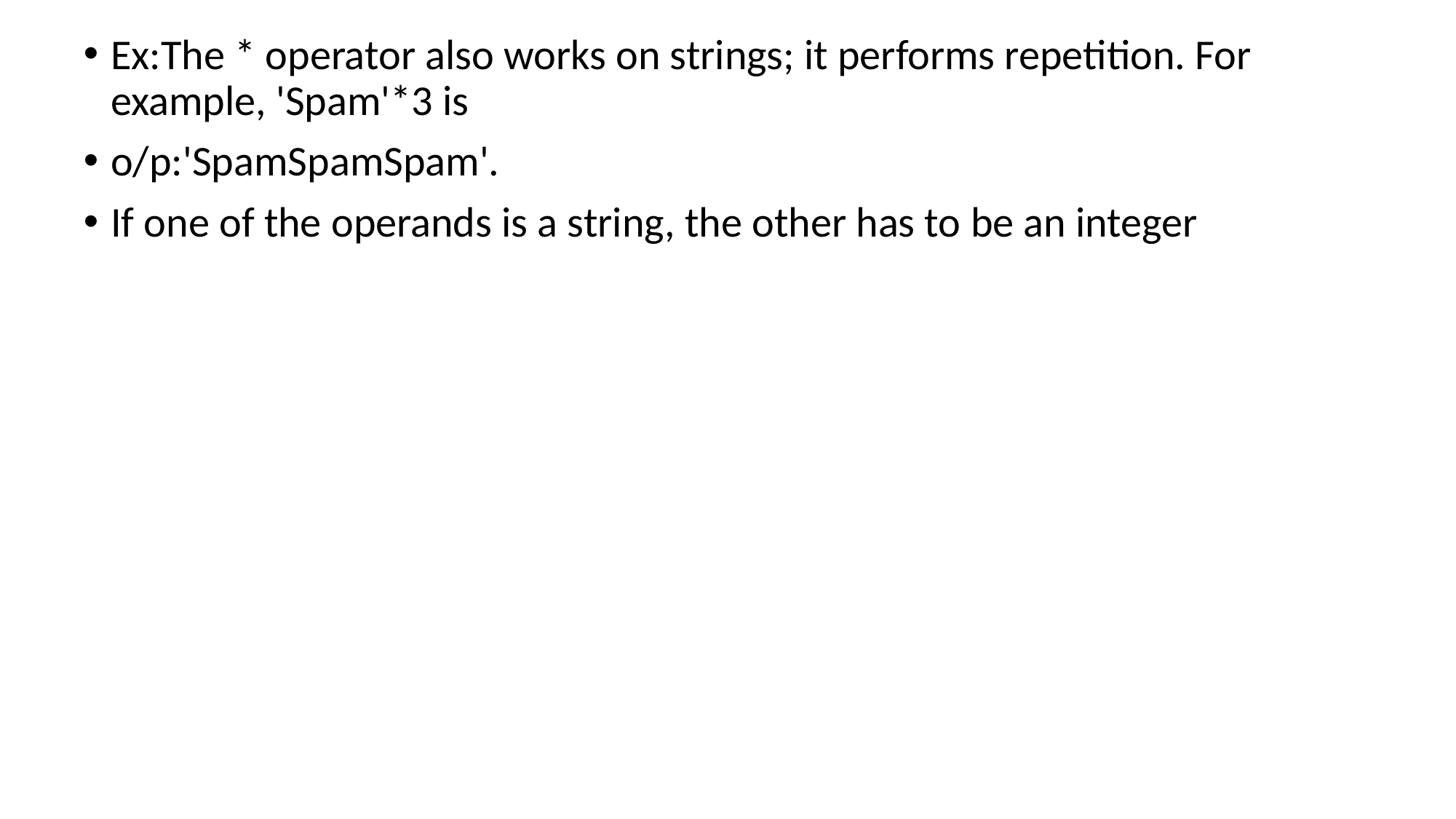

Ex:The * operator also works on strings; it performs repetition. For example, 'Spam'*3 is
o/p:'SpamSpamSpam'.
If one of the operands is a string, the other has to be an integer